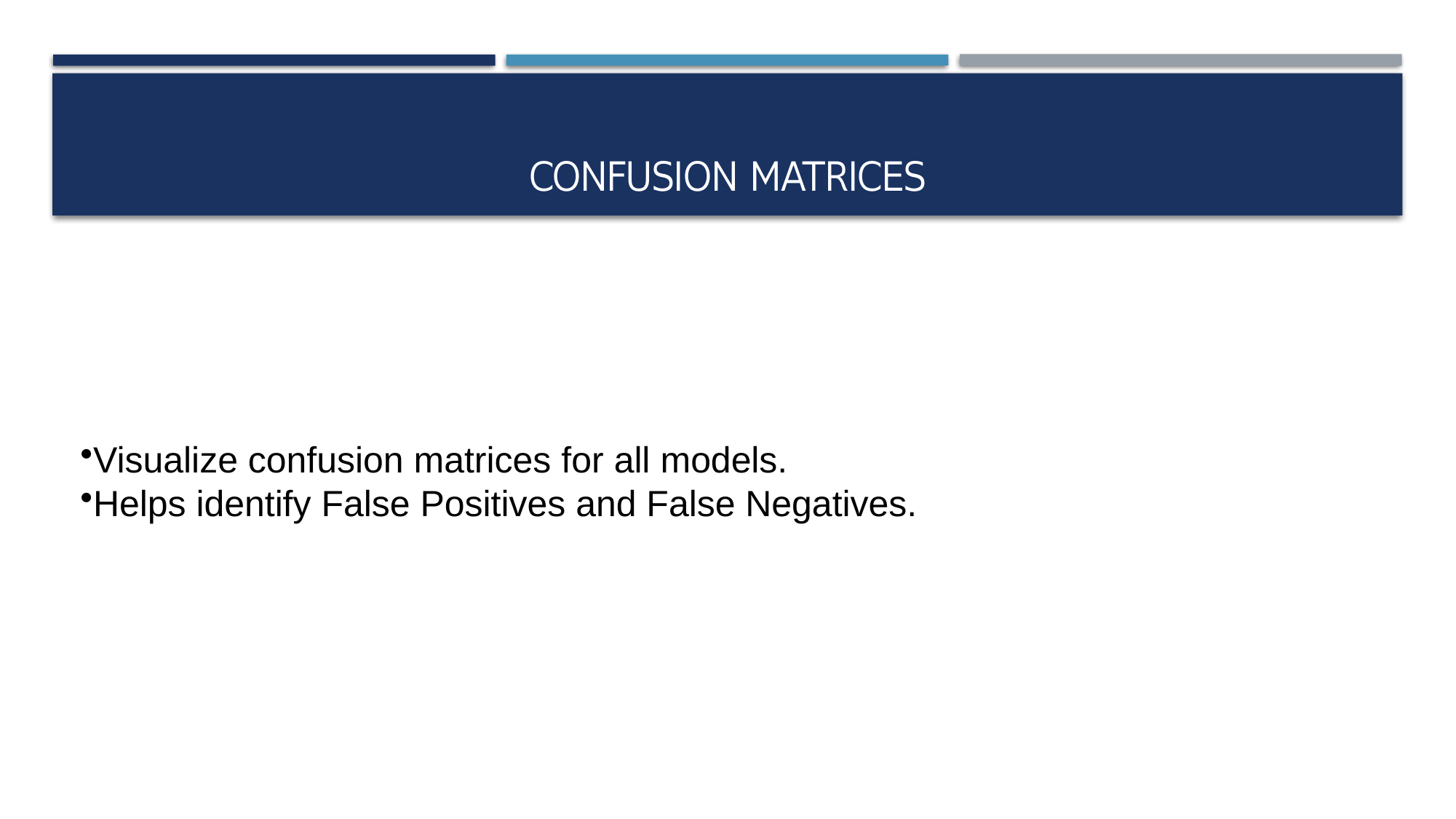

# Confusion Matrices
Visualize confusion matrices for all models.
Helps identify False Positives and False Negatives.